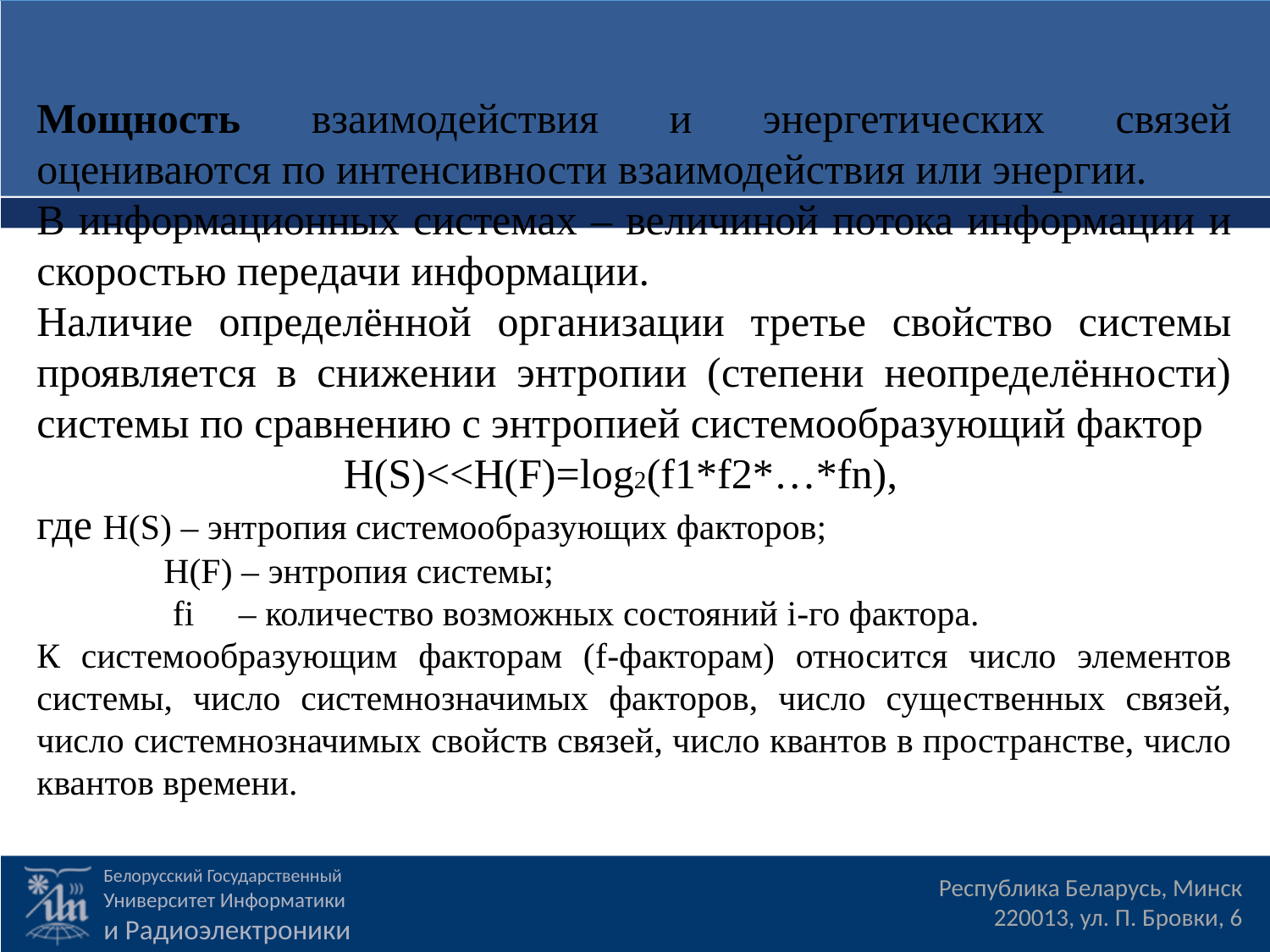

Мощность взаимодействия и энергетических связей оцениваются по интенсивности взаимодействия или энергии.
В информационных системах – величиной потока информации и скоростью передачи информации.
Наличие определённой организации третье свойство системы проявляется в снижении энтропии (степени неопределённости) системы по сравнению с энтропией системообразующий фактор
                             H(S)<<H(F)=log2(f1*f2*…*fn),
где H(S) – энтропия системообразующих факторов;
	H(F) – энтропия системы;
	 fi     – количество возможных состояний i-го фактора.
К системообразующим факторам (f-факторам) относится число элементов системы, число системнозначимых факторов, число существенных связей, число системнозначимых свойств связей, число квантов в пространстве, число квантов времени.